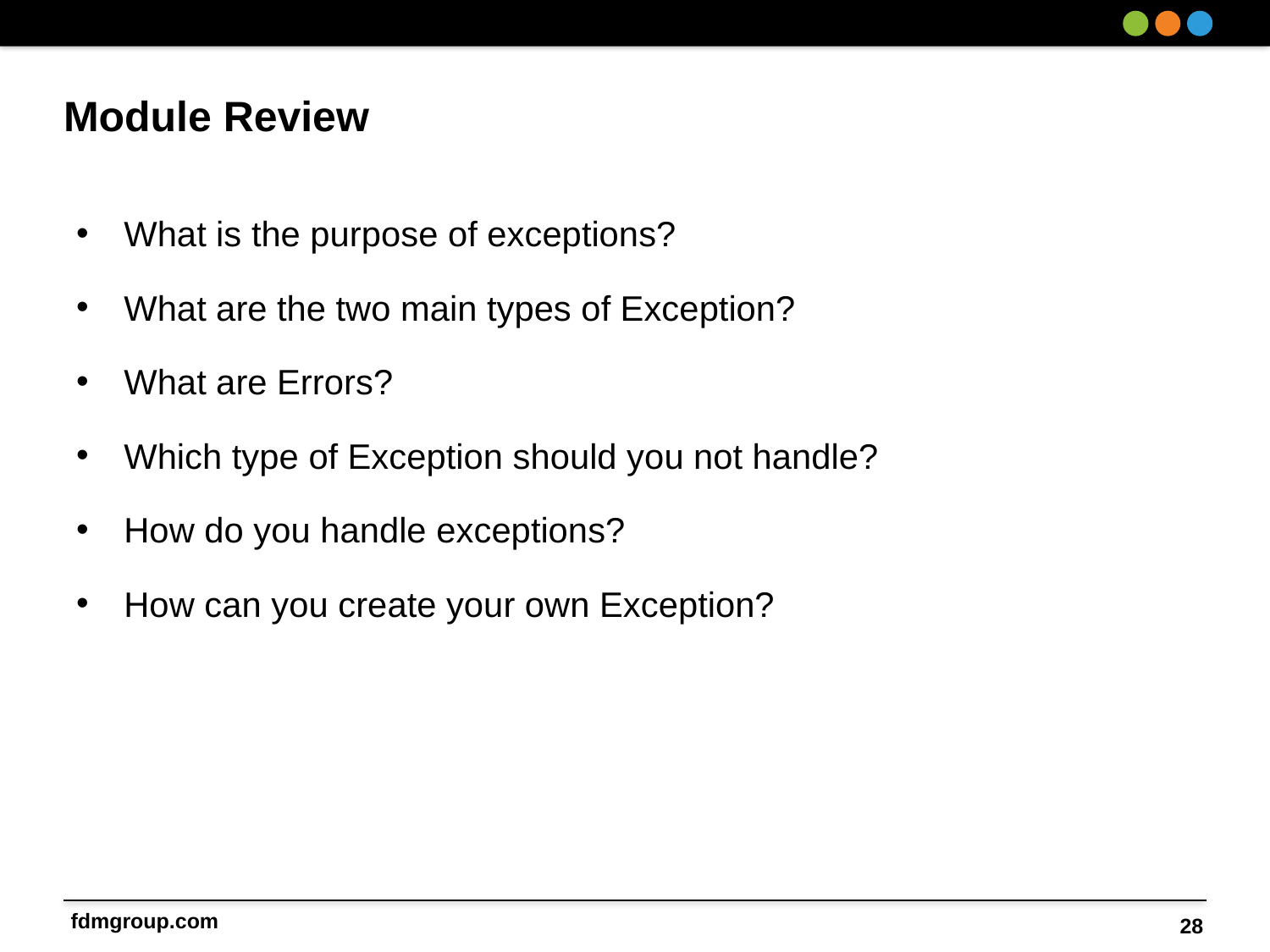

# Module Review
What is the purpose of exceptions?
What are the two main types of Exception?
What are Errors?
Which type of Exception should you not handle?
How do you handle exceptions?
How can you create your own Exception?
28